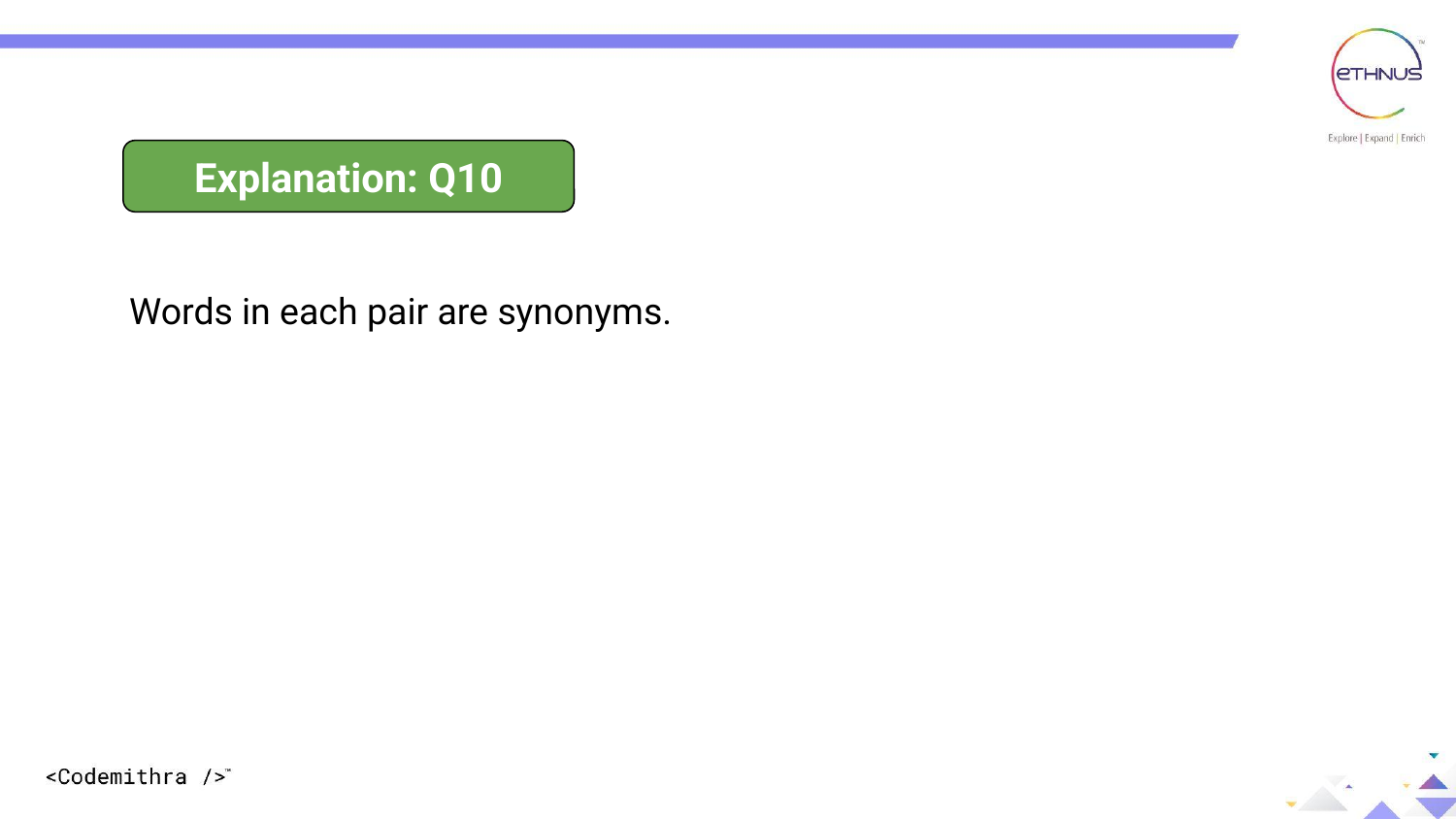

Explanation: Q10

Words in each pair are synonyms.